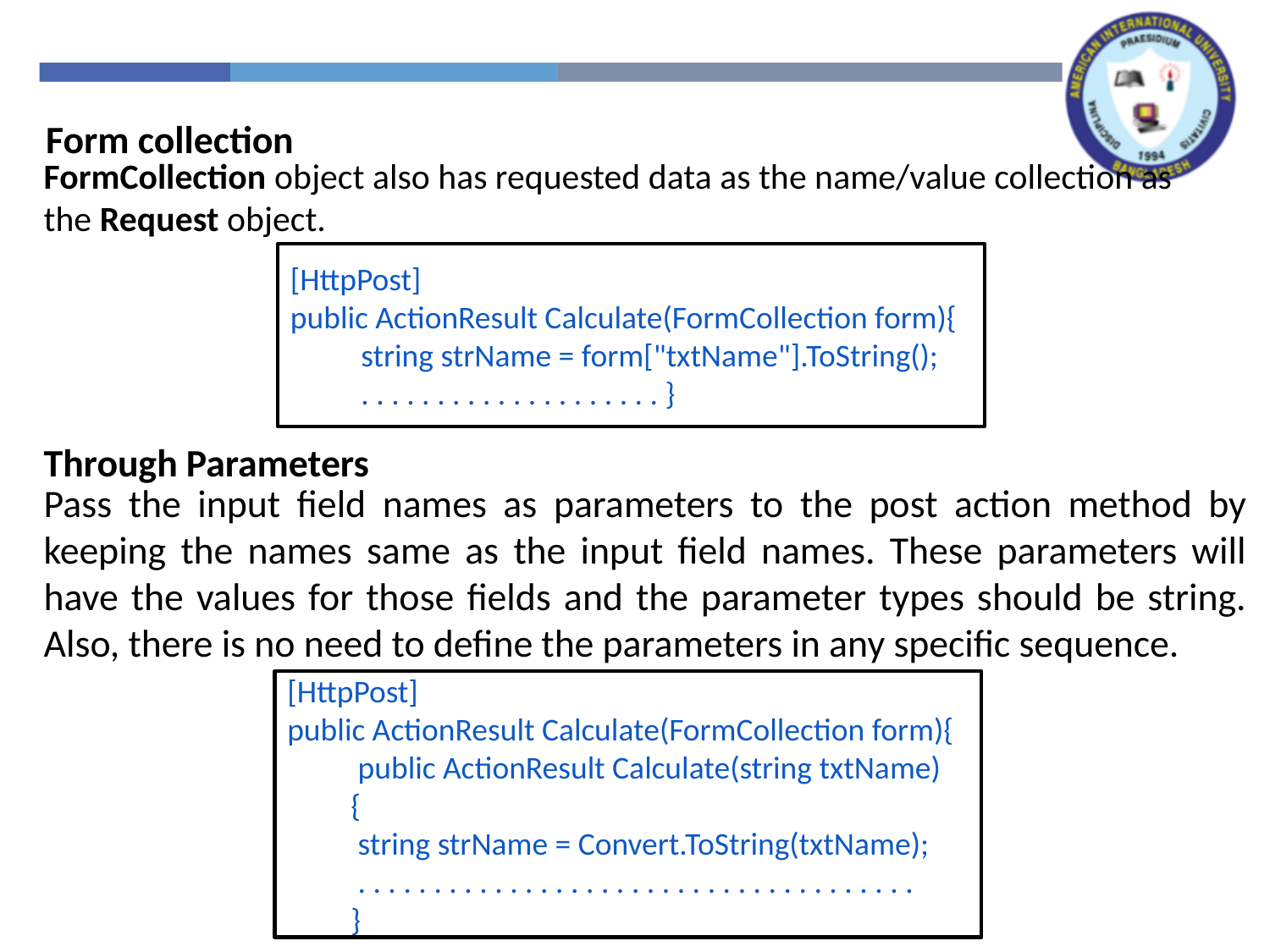

Form collection
FormCollection object also has requested data as the name/value collection as the Request object.

[HttpPost]
public ActionResult Calculate(FormCollection form){
 string strName = form["txtName"].ToString();
 . . . . . . . . . . . . . . . . . . . . }
Through Parameters
Pass the input field names as parameters to the post action method by keeping the names same as the input field names. These parameters will have the values for those fields and the parameter types should be string. Also, there is no need to define the parameters in any specific sequence.
[HttpPost]
public ActionResult Calculate(FormCollection form){
 public ActionResult Calculate(string txtName)
{
 string strName = Convert.ToString(txtName);
 . . . . . . . . . . . . . . . . . . . . . . . . . . . . . . . . . . . . .
}